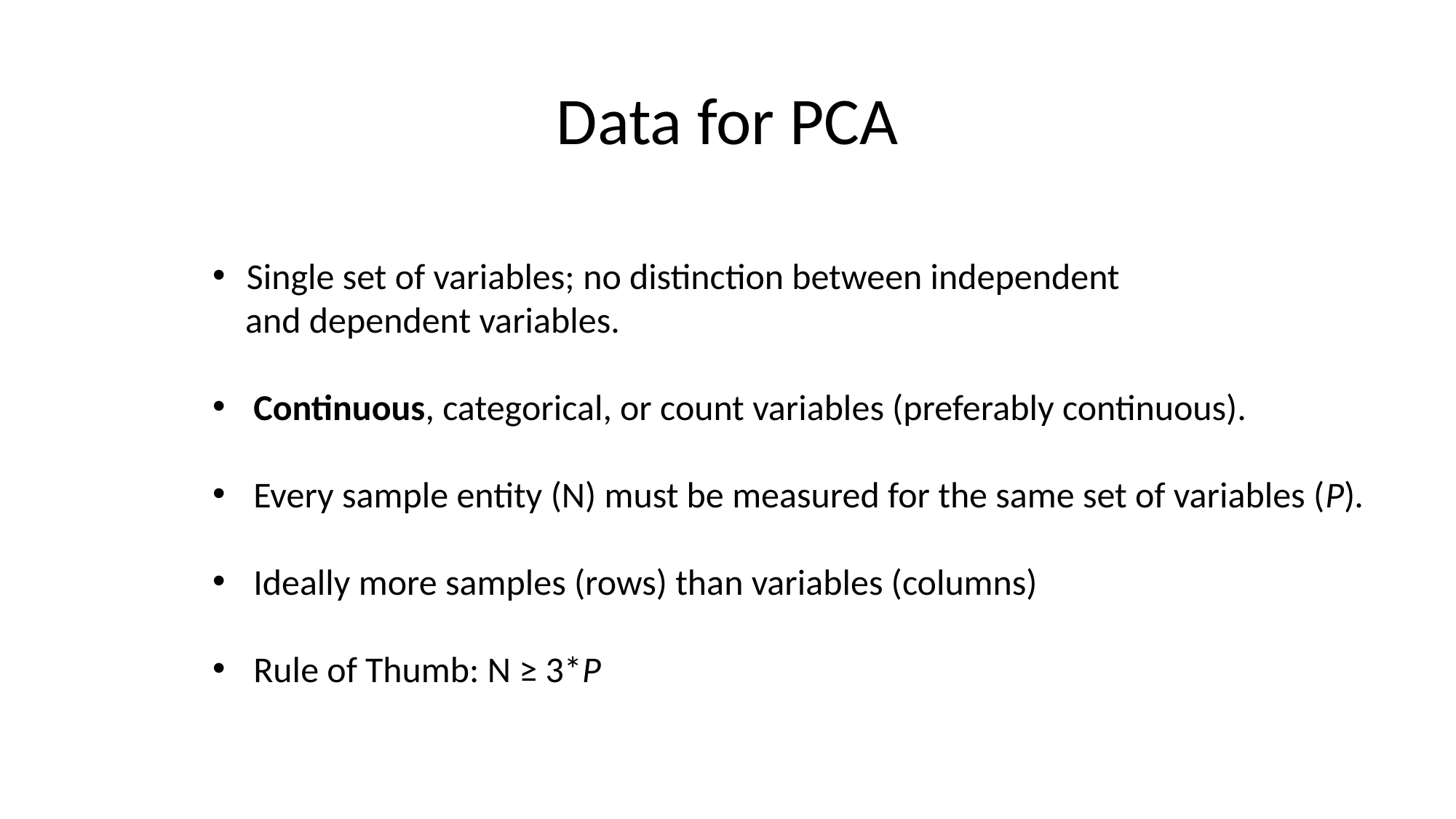

# Data for PCA
Single set of variables; no distinction between independent
    and dependent variables.

Continuous, categorical, or count variables (preferably continuous).

Every sample entity (N) must be measured for the same set of variables (P).

Ideally more samples (rows) than variables (columns)

Rule of Thumb: N ≥ 3*P